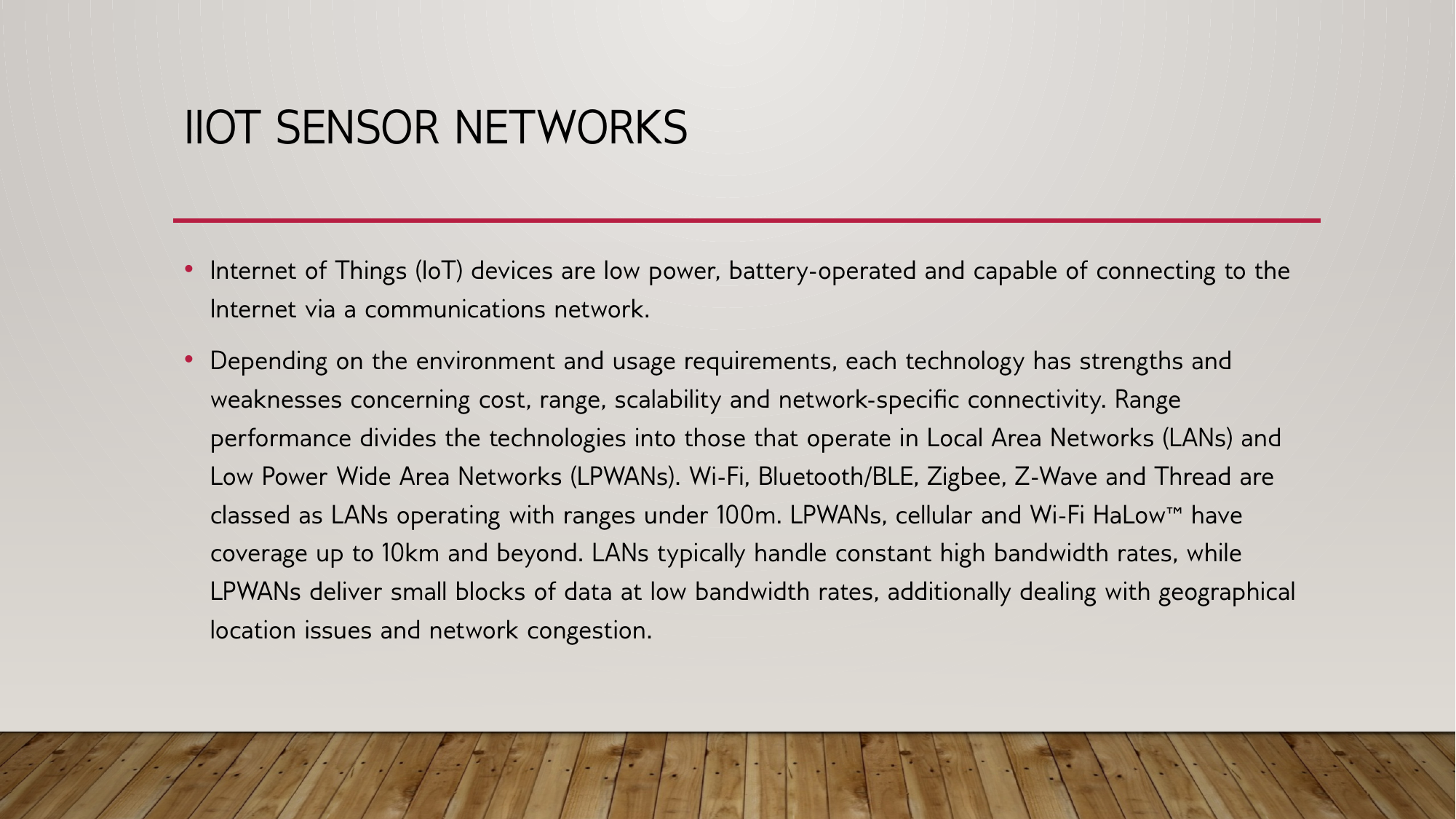

# IIOT Sensor networks
Internet of Things (IoT) devices are low power, battery-operated and capable of connecting to the Internet via a communications network.
Depending on the environment and usage requirements, each technology has strengths and weaknesses concerning cost, range, scalability and network-specific connectivity. Range performance divides the technologies into those that operate in Local Area Networks (LANs) and Low Power Wide Area Networks (LPWANs). Wi-Fi, Bluetooth/BLE, Zigbee, Z-Wave and Thread are classed as LANs operating with ranges under 100m. LPWANs, cellular and Wi-Fi HaLow™ have coverage up to 10km and beyond. LANs typically handle constant high bandwidth rates, while LPWANs deliver small blocks of data at low bandwidth rates, additionally dealing with geographical location issues and network congestion.